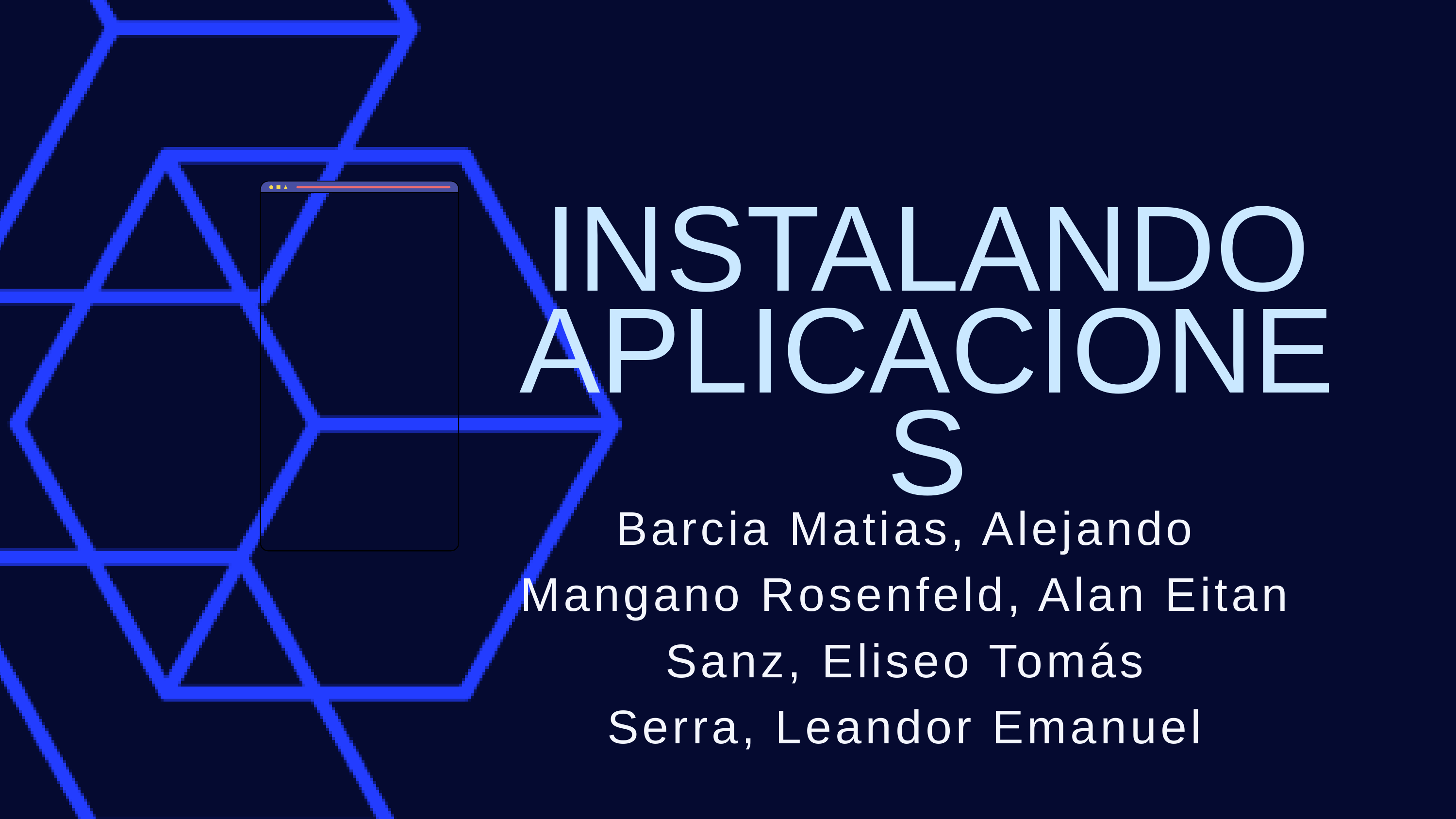

INSTALANDO APLICACIONES
Barcia Matias, Alejando
Mangano Rosenfeld, Alan Eitan
Sanz, Eliseo Tomás
Serra, Leandor Emanuel